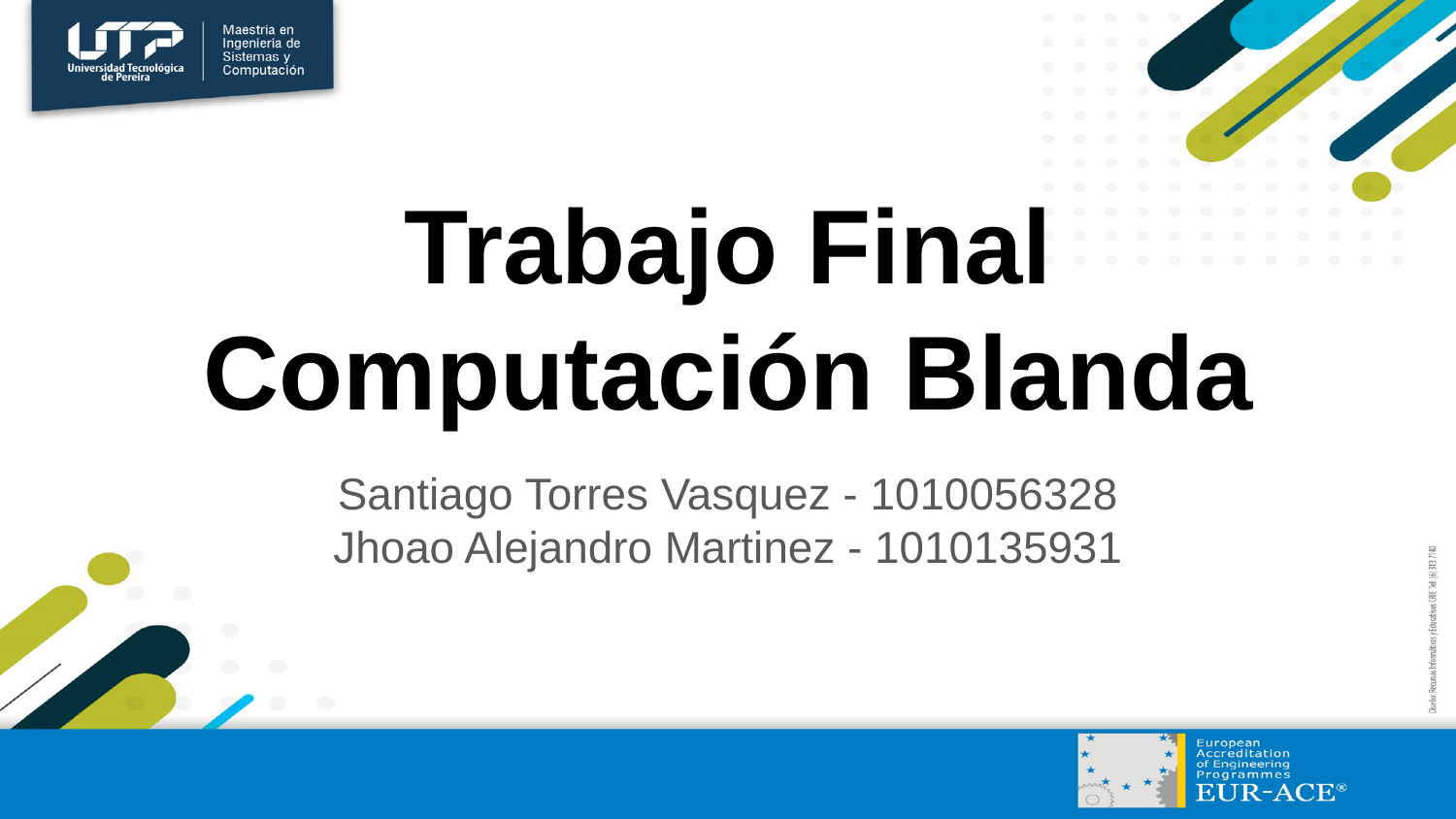

# Trabajo Final
Computación Blanda
Santiago Torres Vasquez - 1010056328
Jhoao Alejandro Martinez - 1010135931